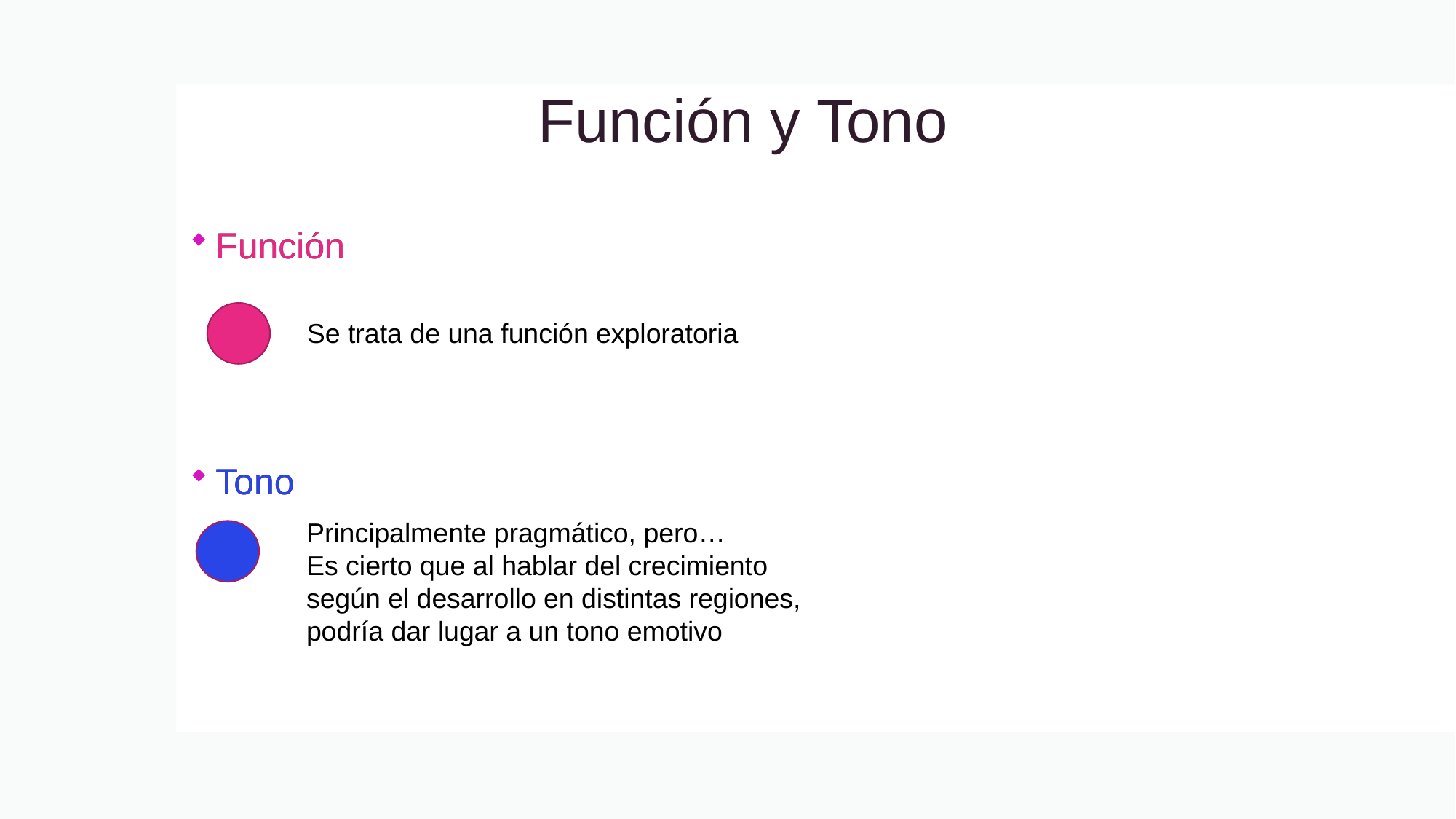

# Función y Tono

Función

Tono
Función

Tono

Se trata de una función exploratoria
Principalmente pragmático, pero…
Es cierto que al hablar del crecimiento
según el desarrollo en distintas regiones,
podría dar lugar a un tono emotivo